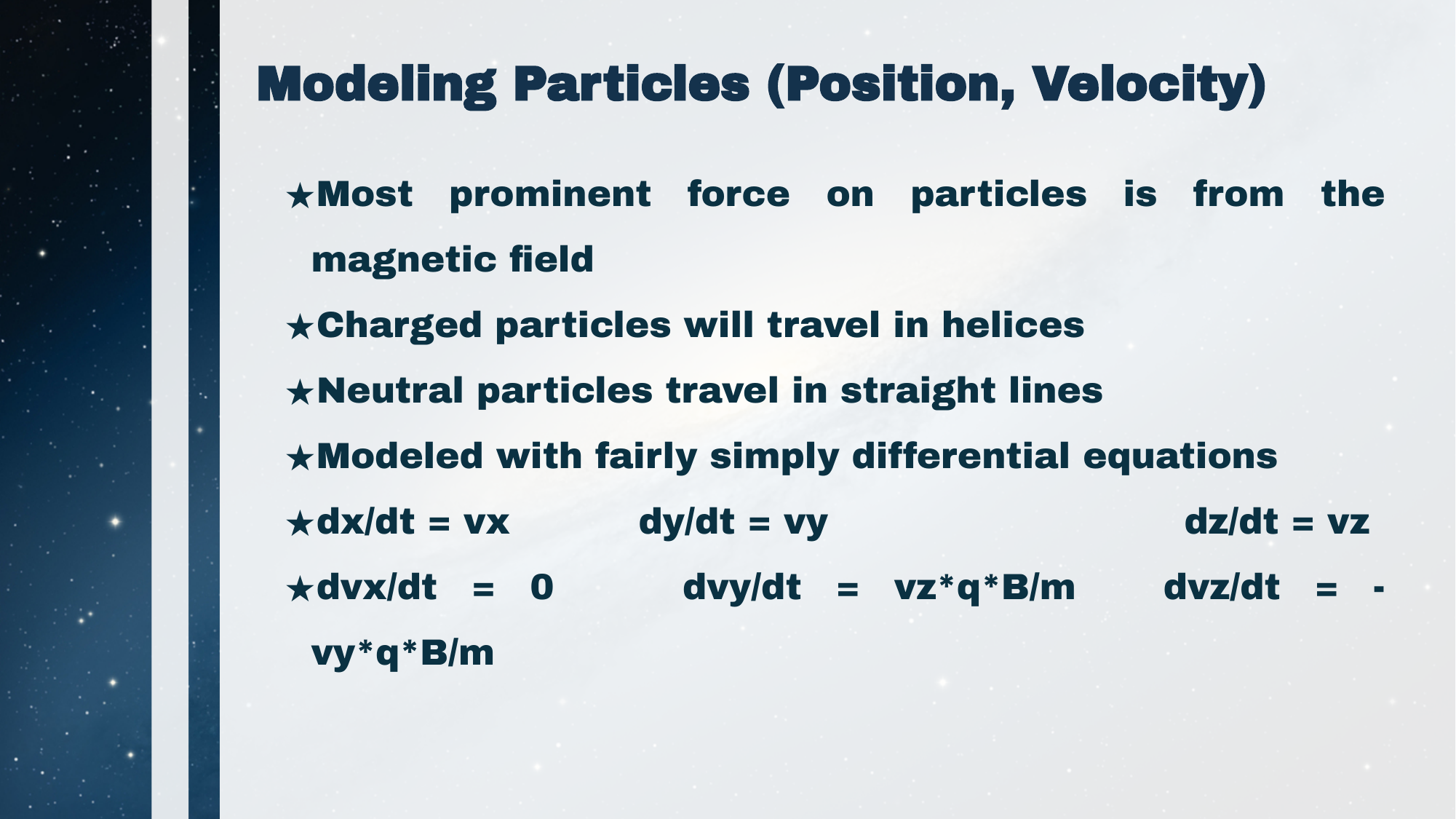

# Modeling Particles (Position, Velocity)
Most prominent force on particles is from the magnetic field
Charged particles will travel in helices
Neutral particles travel in straight lines
Modeled with fairly simply differential equations
dx/dt = vx		dy/dt = vy				dz/dt = vz
dvx/dt = 0		dvy/dt = vz*q*B/m	dvz/dt = -vy*q*B/m